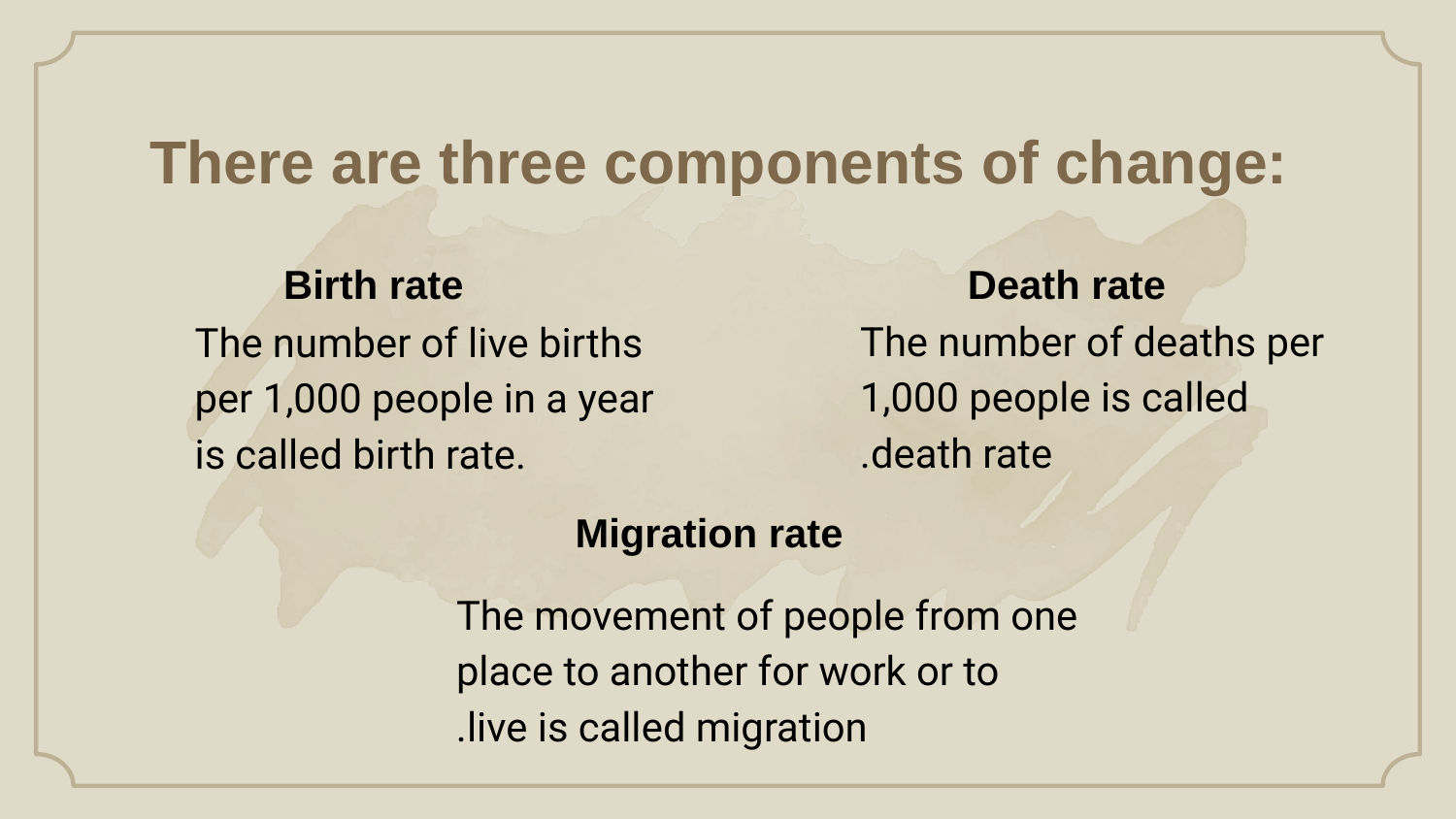

There are three components of change:
# Birth rate
Death rate
The number of deaths per 1,000 people is called death rate.
The number of live births
per 1,000 people in a year
is called birth rate.
Migration rate
The movement of people from one place to another for work or to live is called migration.